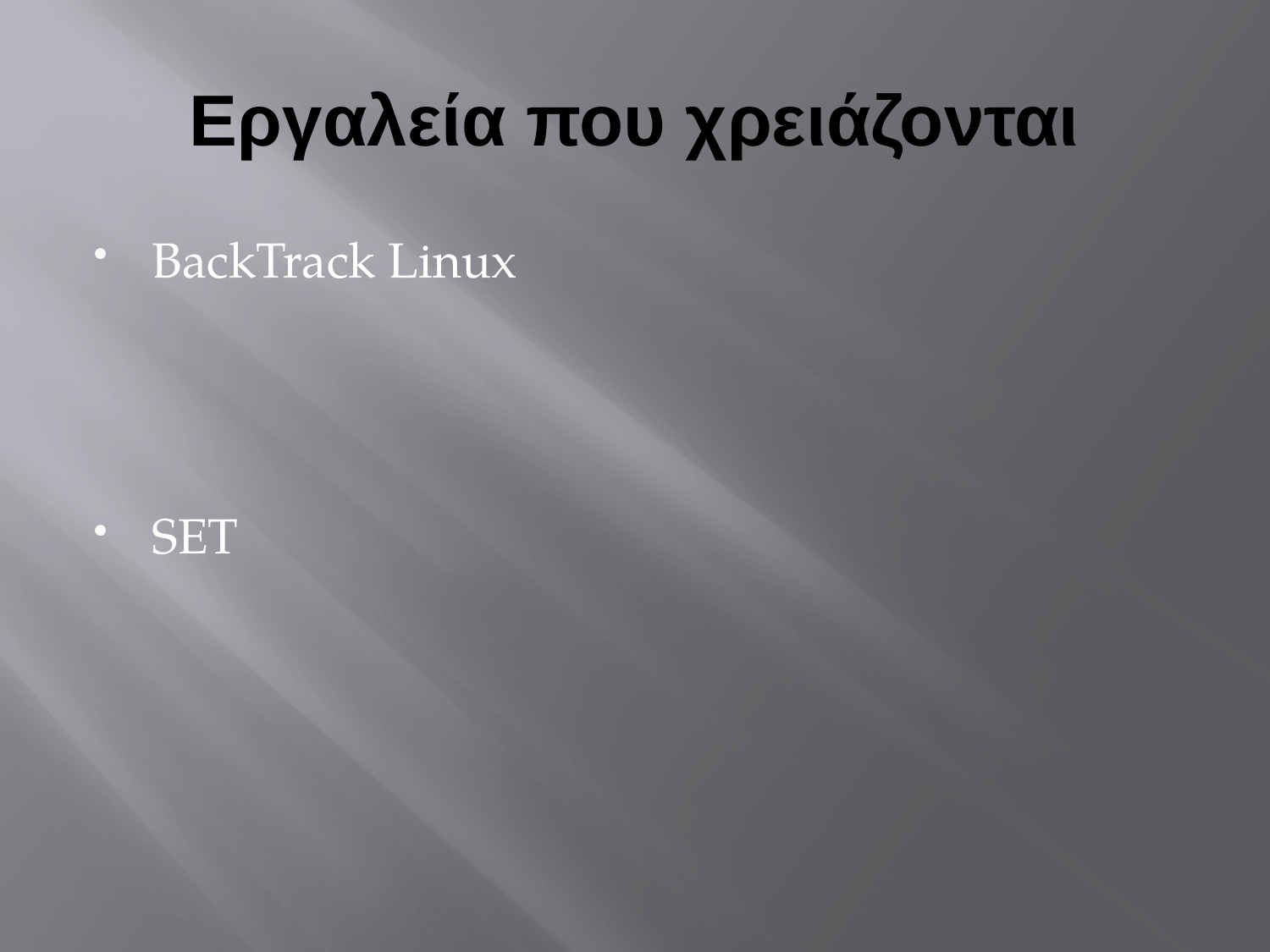

# Εργαλεία που χρειάζονται
BackTrack Linux

SET